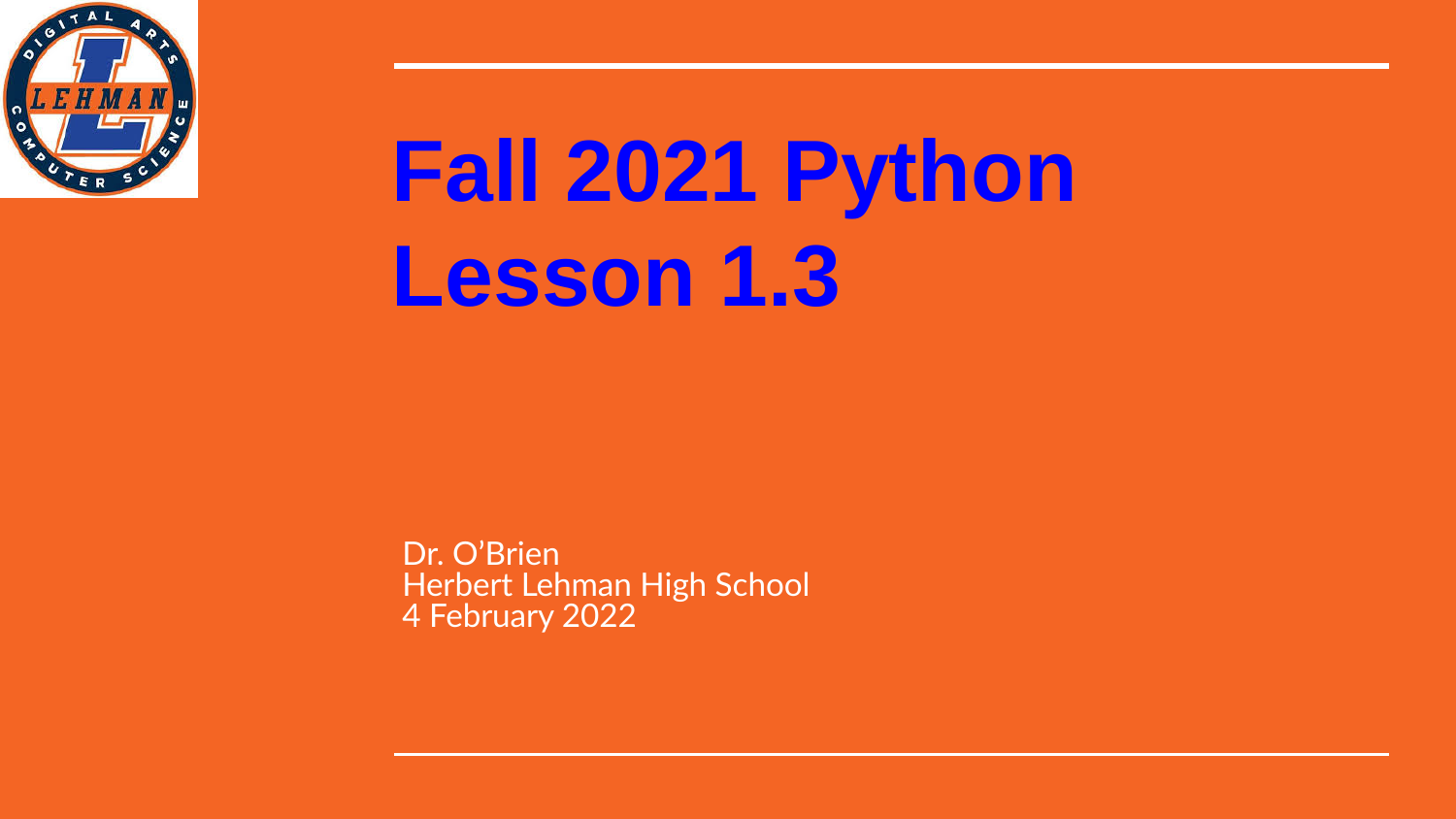

# Fall 2021 Python
Lesson 1.3
Dr. O’Brien
Herbert Lehman High School
4 February 2022